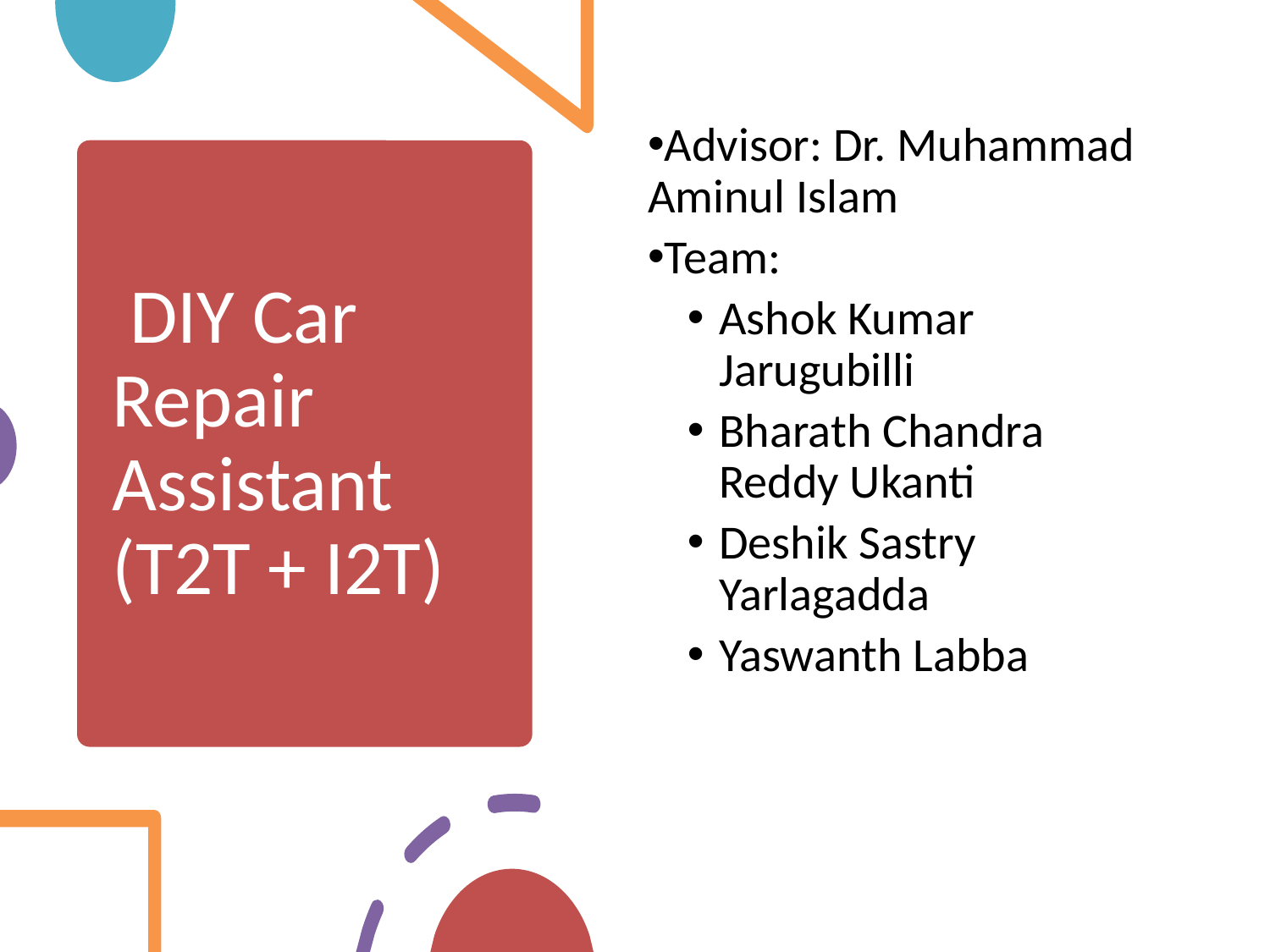

Advisor: Dr. Muhammad Aminul Islam
Team:
Ashok Kumar Jarugubilli
Bharath Chandra Reddy Ukanti
Deshik Sastry Yarlagadda
Yaswanth Labba

# DIY Car Repair Assistant (T2T + I2T)